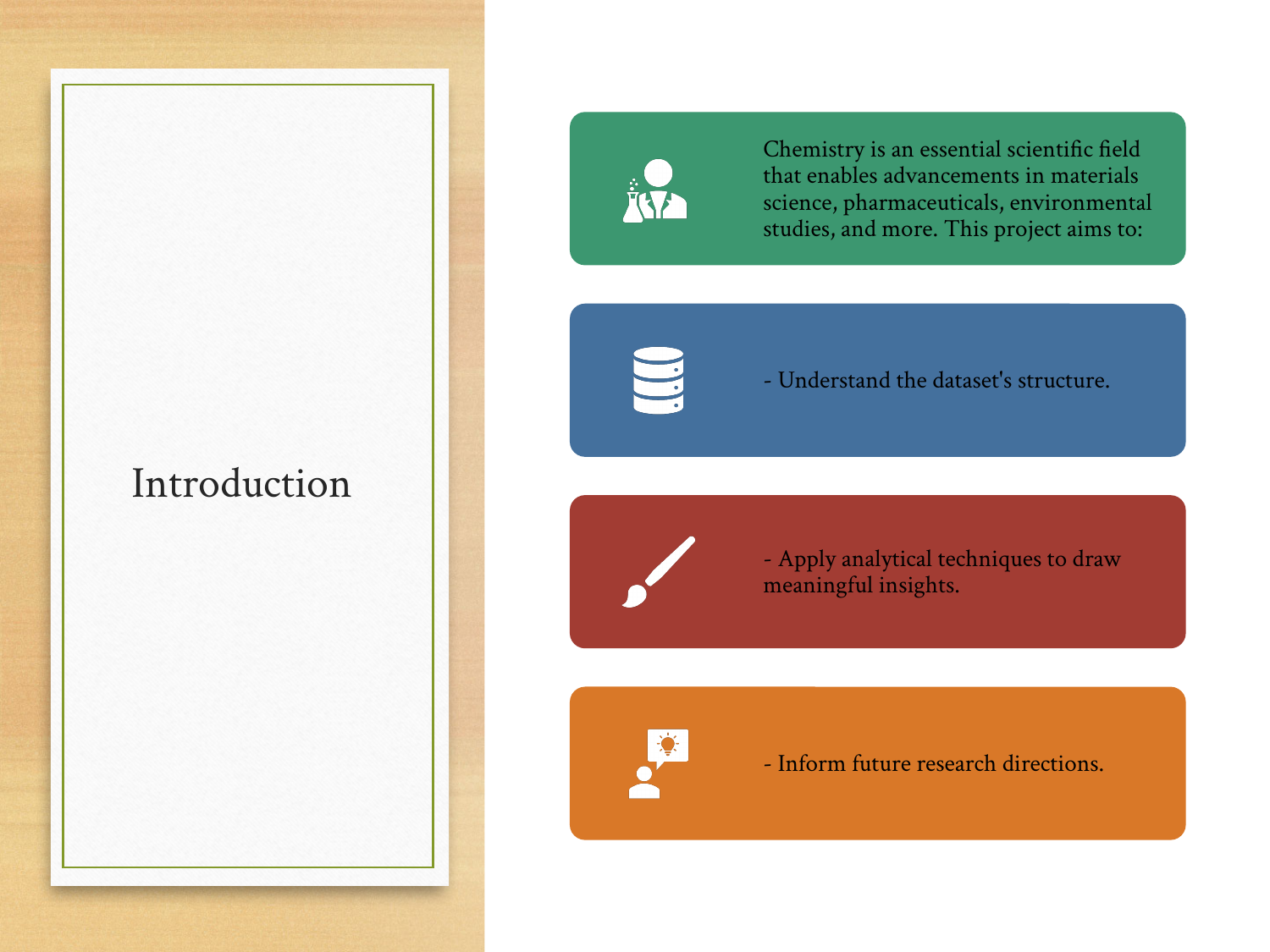

Chemistry is an essential scientific field that enables advancements in materials science, pharmaceuticals, environmental studies, and more. This project aims to:
- Understand the dataset's structure.
- Apply analytical techniques to draw meaningful insights.
- Inform future research directions.
# Introduction